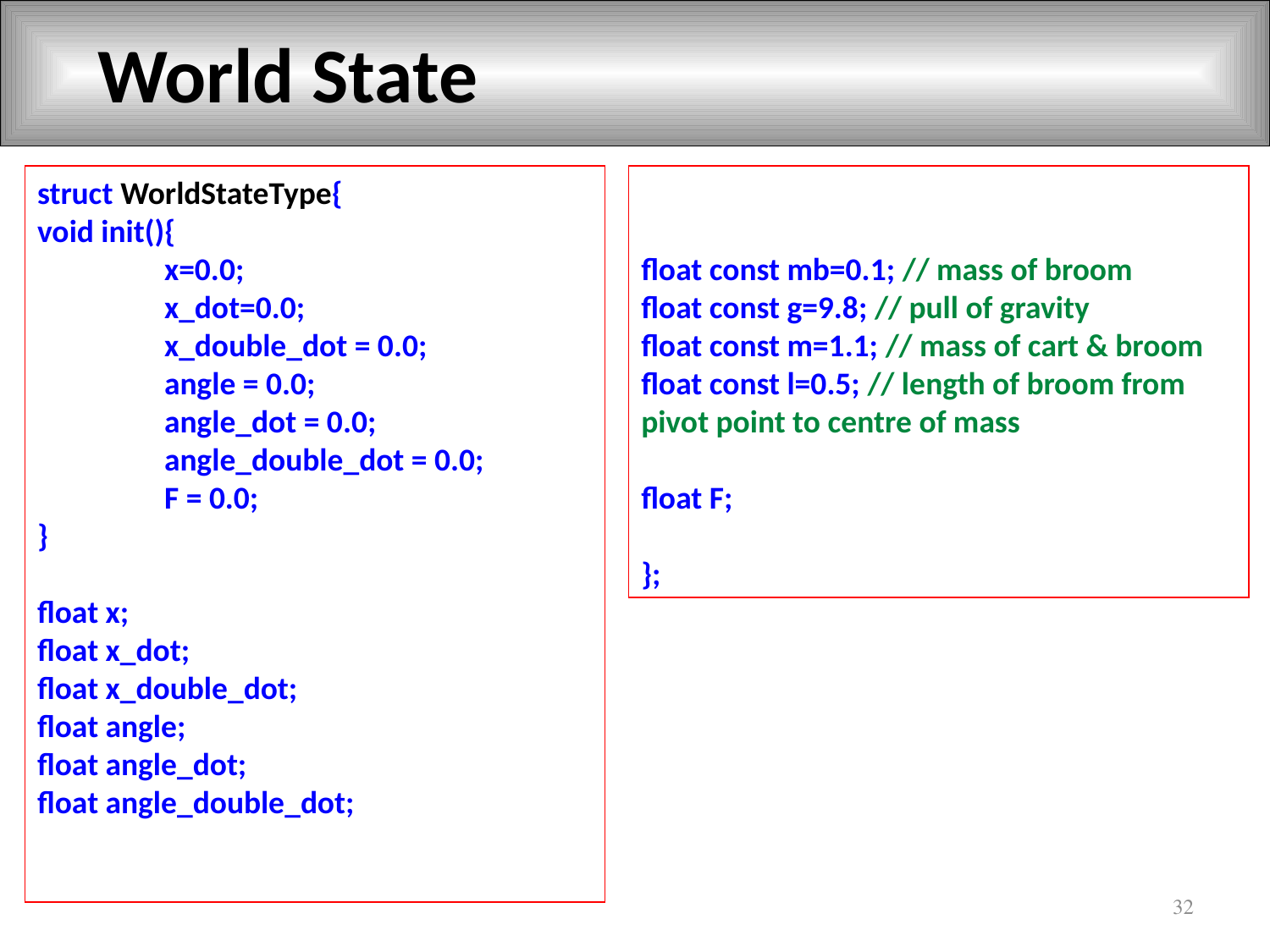

# World State
struct WorldStateType{
void init(){
	x=0.0;
	x_dot=0.0;
	x_double_dot = 0.0;
	angle = 0.0;
	angle_dot = 0.0;
	angle_double_dot = 0.0;
	F = 0.0;
}

float x;
float x_dot;
float x_double_dot;
float angle;
float angle_dot;
float angle_double_dot;

float const mb=0.1; // mass of broom
float const g=9.8; // pull of gravity
float const m=1.1; // mass of cart & broom
float const l=0.5; // length of broom from pivot point to centre of mass

float F;

};
32